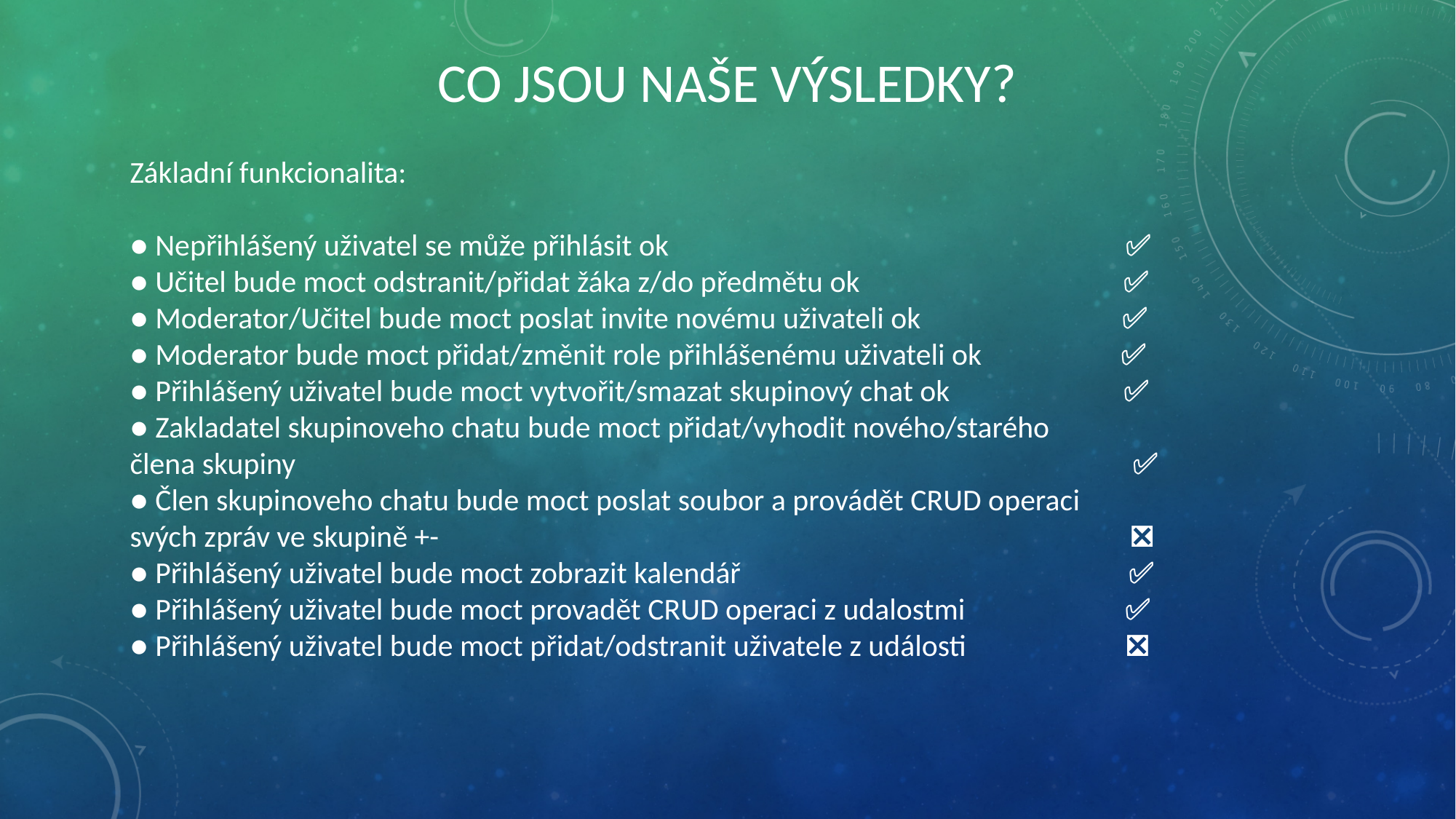

CO JSOU NAŠE VÝSLEDKY?
Základní funkcionalita:

● Nepřihlášený uživatel se může přihlásit ok                                                                  ✅
● Učitel bude moct odstranit/přidat žáka z/do předmětu ok                                      ✅
● Moderator/Učitel bude moct poslat invite novému uživateli ok                             ✅
● Moderator bude moct přidat/změnit role přihlášenému uživateli ok                    ✅
● Přihlášený uživatel bude moct vytvořit/smazat skupinový chat ok                         ✅
● Zakladatel skupinoveho chatu bude moct přidat/vyhodit nového/starého
člena skupiny                                                                                                                         ✅
● Člen skupinoveho chatu bude moct poslat soubor a provádět CRUD operaci
svých zpráv ve skupině +-                                                                                                    ❎
● Přihlášený uživatel bude moct zobrazit kalendář                                                        ✅
● Přihlášený uživatel bude moct provadět CRUD operaci z udalostmi                       ✅
● Přihlášený uživatel bude moct přidat/odstranit uživatele z události                       ❎